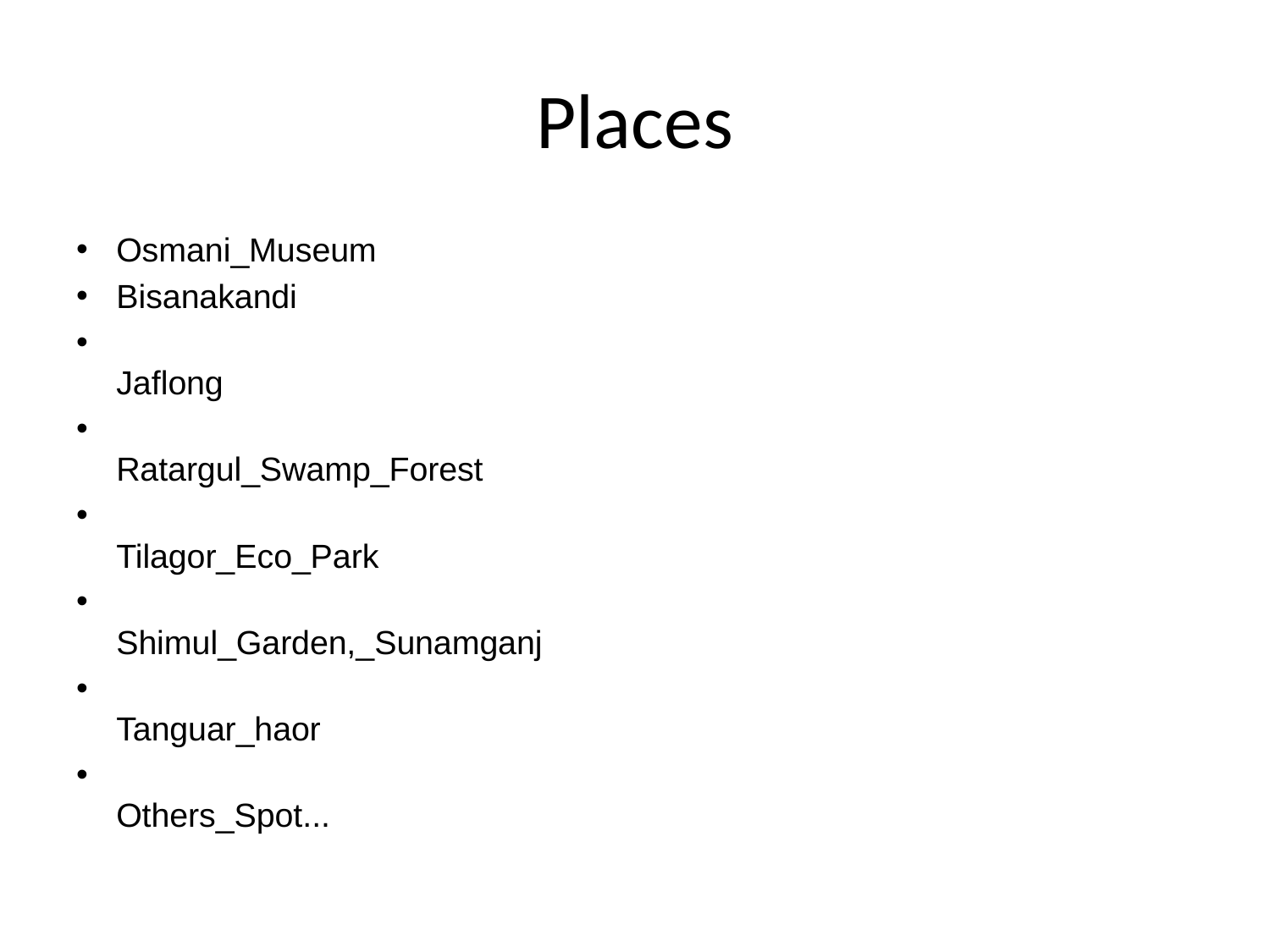

# Places
Osmani_Museum
Bisanakandi
Jaflong
Ratargul_Swamp_Forest
Tilagor_Eco_Park
Shimul_Garden,_Sunamganj
Tanguar_haor
Others_Spot...